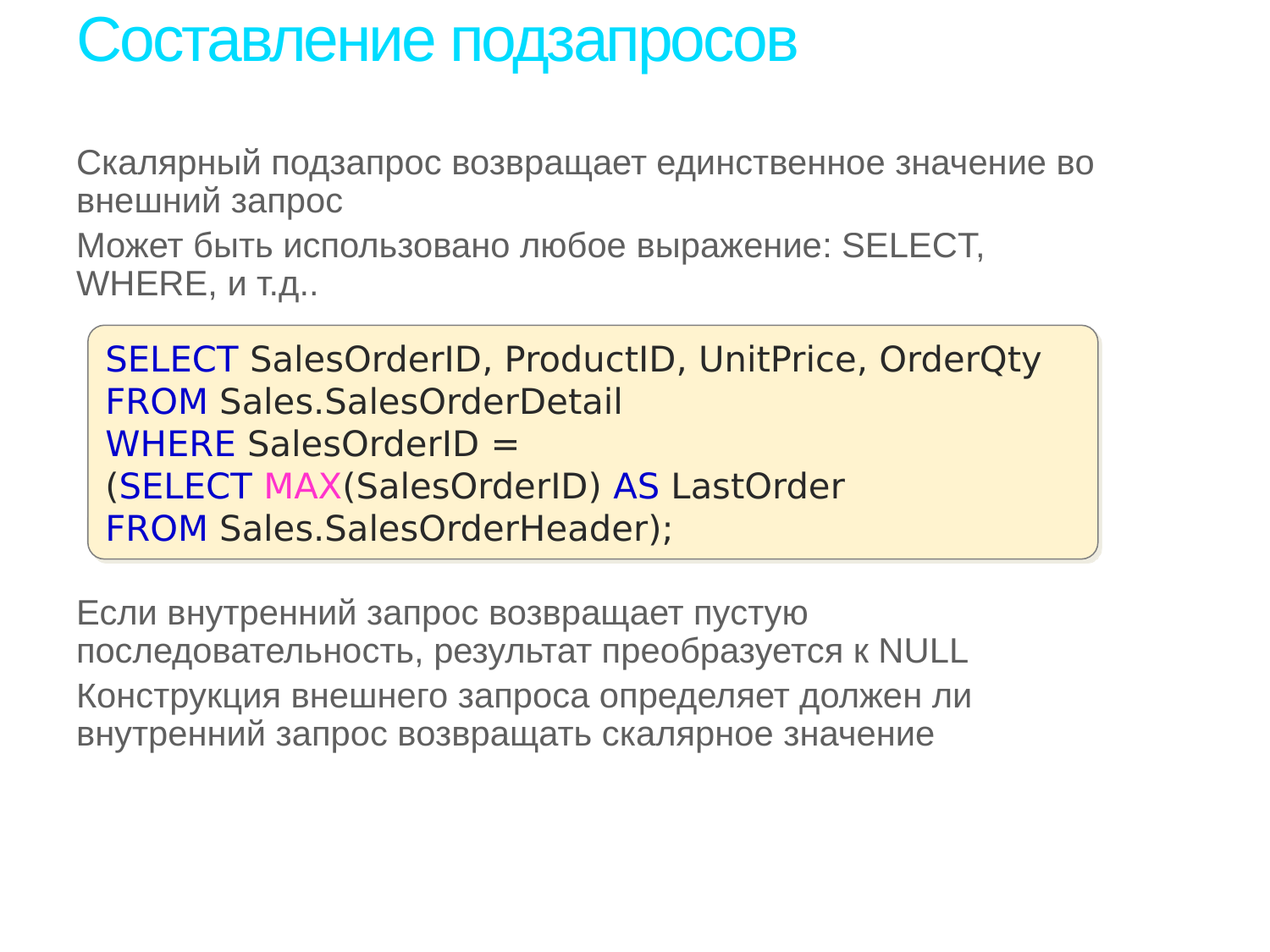

# Составление подзапросов
Скалярный подзапрос возвращает единственное значение во внешний запрос
Может быть использовано любое выражение: SELECT, WHERE, и т.д..

Если внутренний запрос возвращает пустую последовательность, результат преобразуется к NULL
Конструкция внешнего запроса определяет должен ли внутренний запрос возвращать скалярное значение
SELECT SalesOrderID, ProductID, UnitPrice, OrderQty
FROM Sales.SalesOrderDetail
WHERE SalesOrderID =
(SELECT MAX(SalesOrderID) AS LastOrder
FROM Sales.SalesOrderHeader);